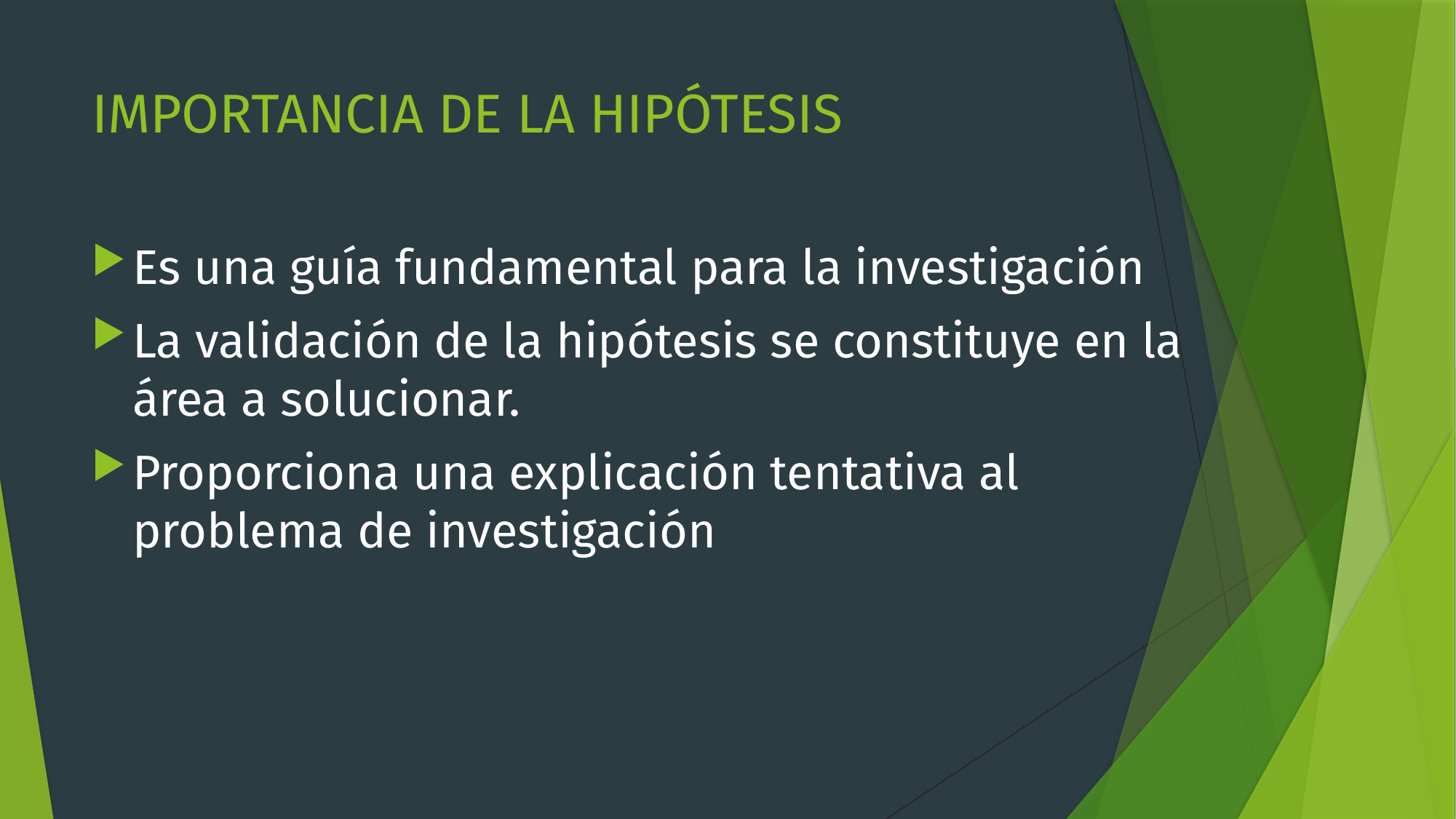

# IMPORTANCIA DE LA HIPÓTESIS
Es una guía fundamental para la investigación
La validación de la hipótesis se constituye en la área a solucionar.
Proporciona una explicación tentativa al problema de investigación